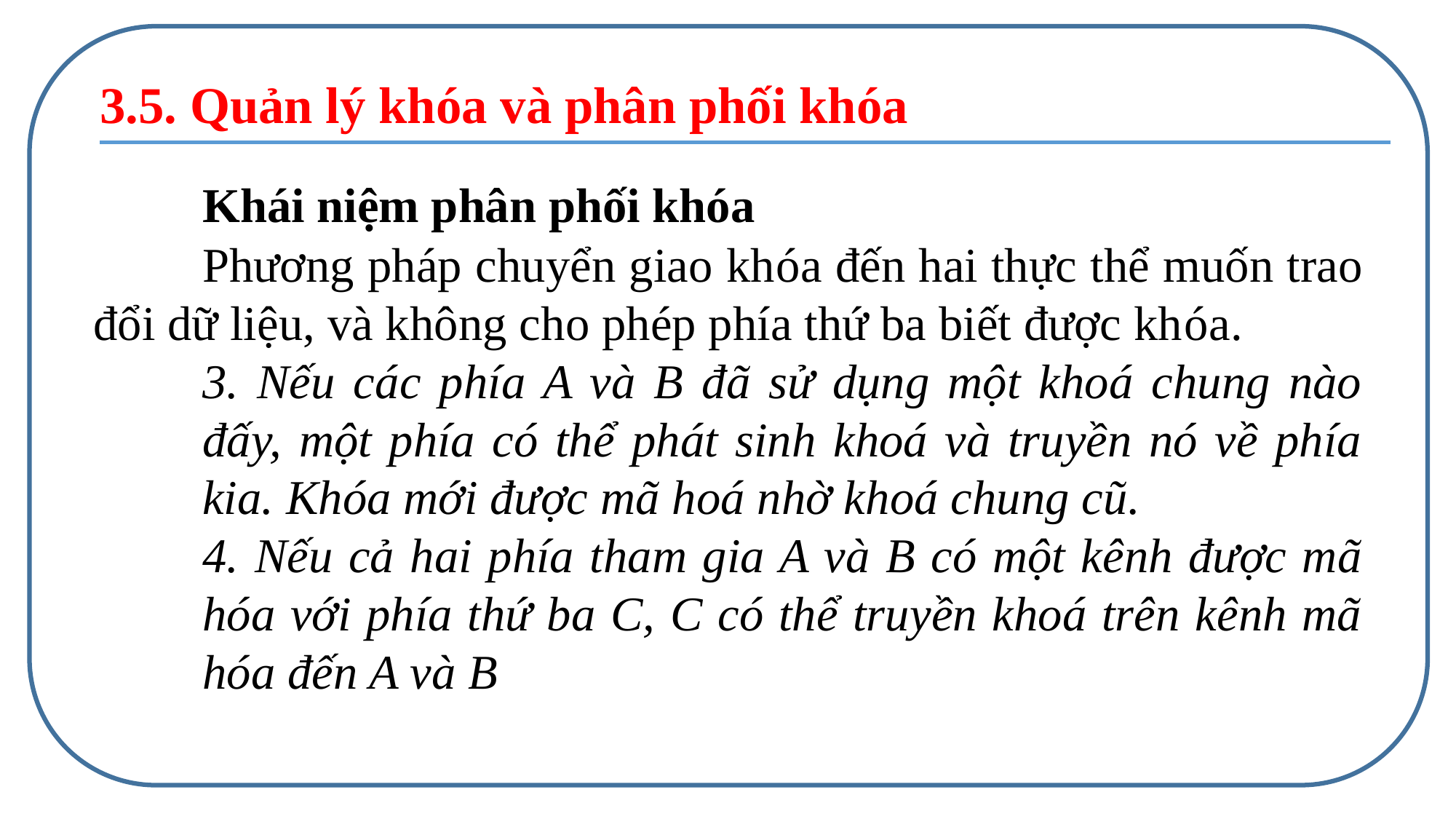

3.5. Quản lý khóa và phân phối khóa
	Khái niệm phân phối khóa
	Phương pháp chuyển giao khóa đến hai thực thể muốn trao đổi dữ liệu, và không cho phép phía thứ ba biết được khóa.
3. Nếu các phía A và B đã sử dụng một khoá chung nào đấy, một phía có thể phát sinh khoá và truyền nó về phía kia. Khóa mới được mã hoá nhờ khoá chung cũ.
4. Nếu cả hai phía tham gia A và B có một kênh được mã hóa với phía thứ ba C, C có thể truyền khoá trên kênh mã hóa đến A và B